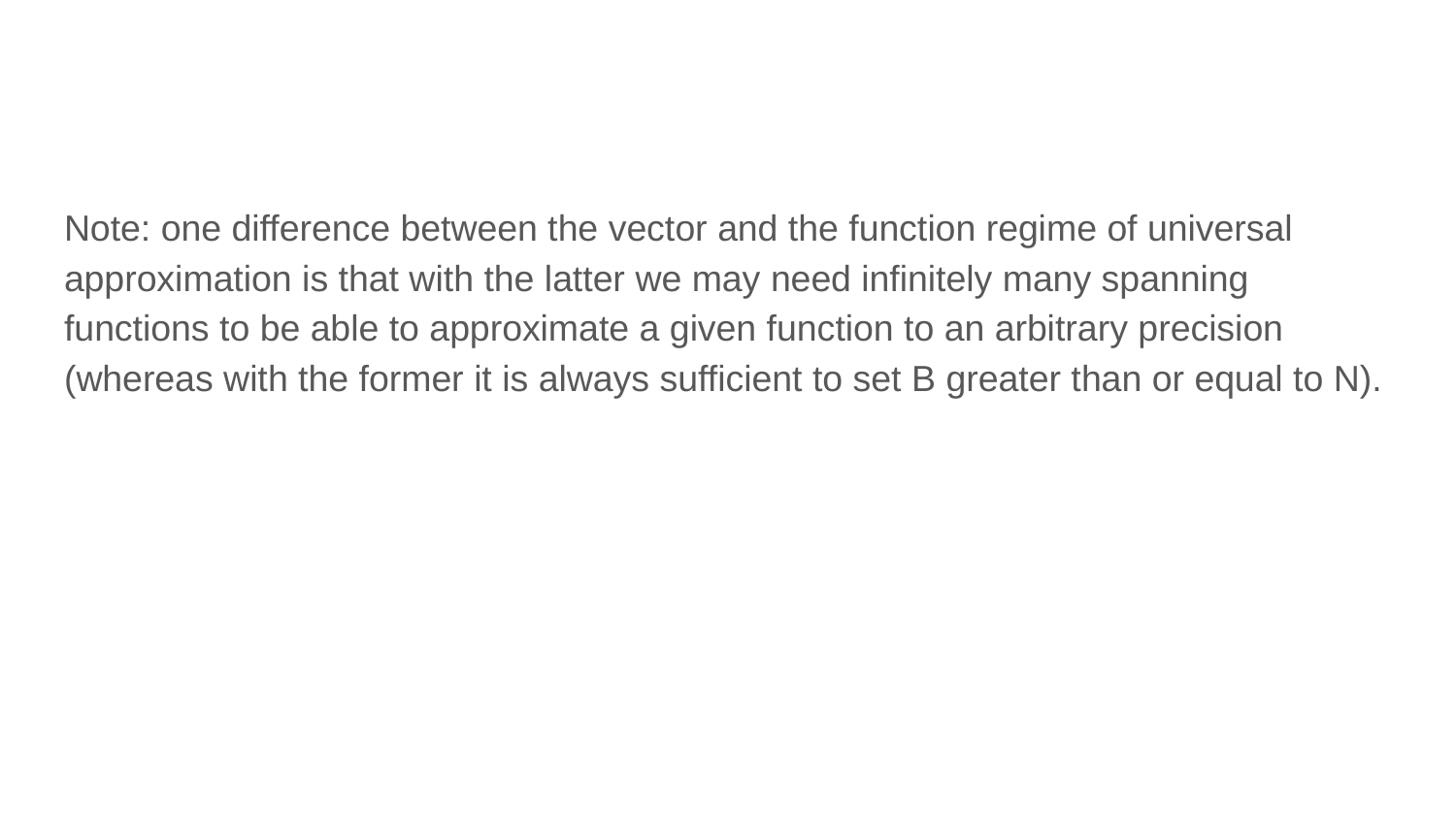

Note: one difference between the vector and the function regime of universal approximation is that with the latter we may need infinitely many spanning functions to be able to approximate a given function to an arbitrary precision (whereas with the former it is always sufficient to set B greater than or equal to N).